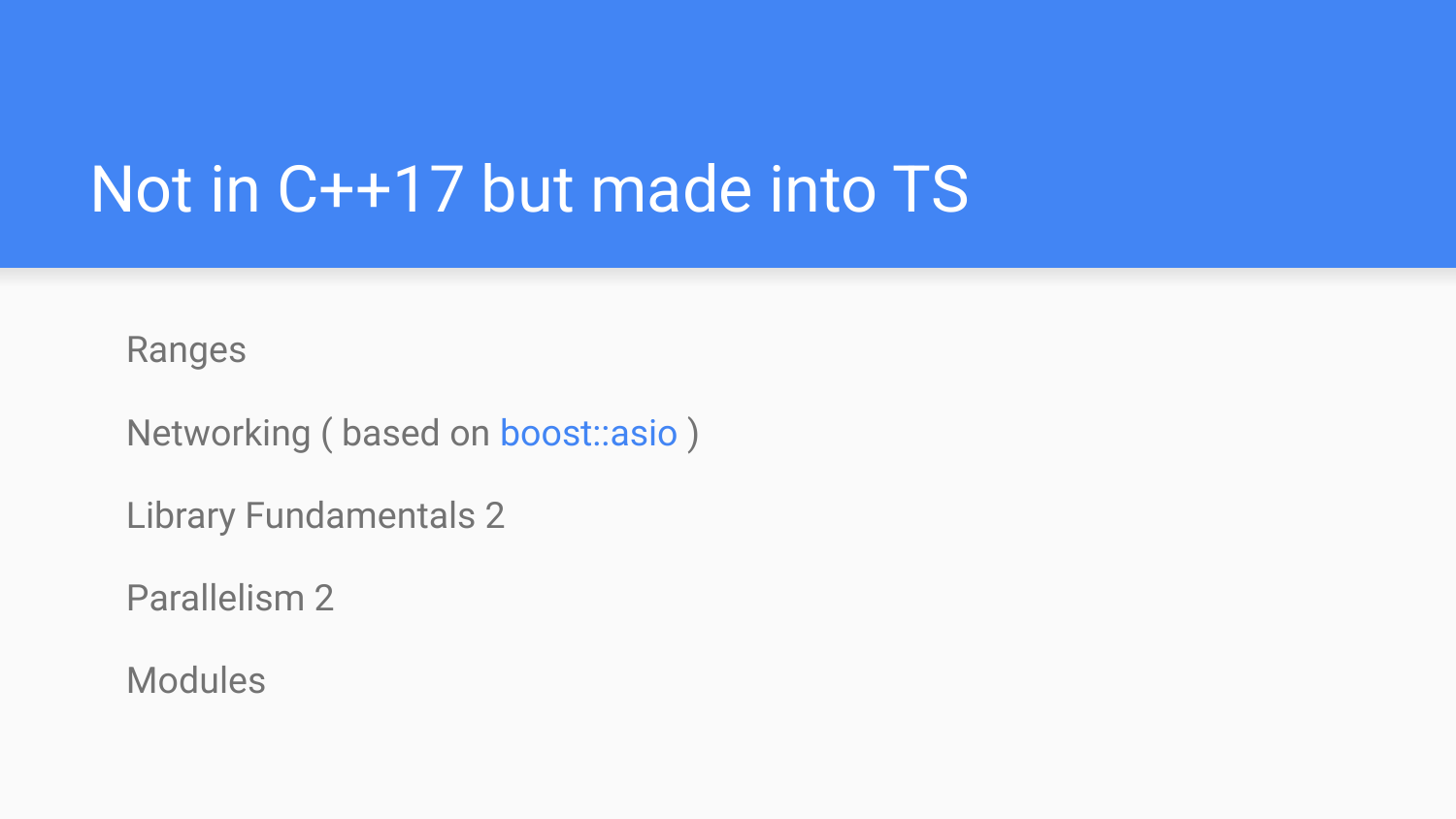

# Not in C++17 but made into TS
Ranges
Networking ( based on boost::asio )
Library Fundamentals 2
Parallelism 2
Modules